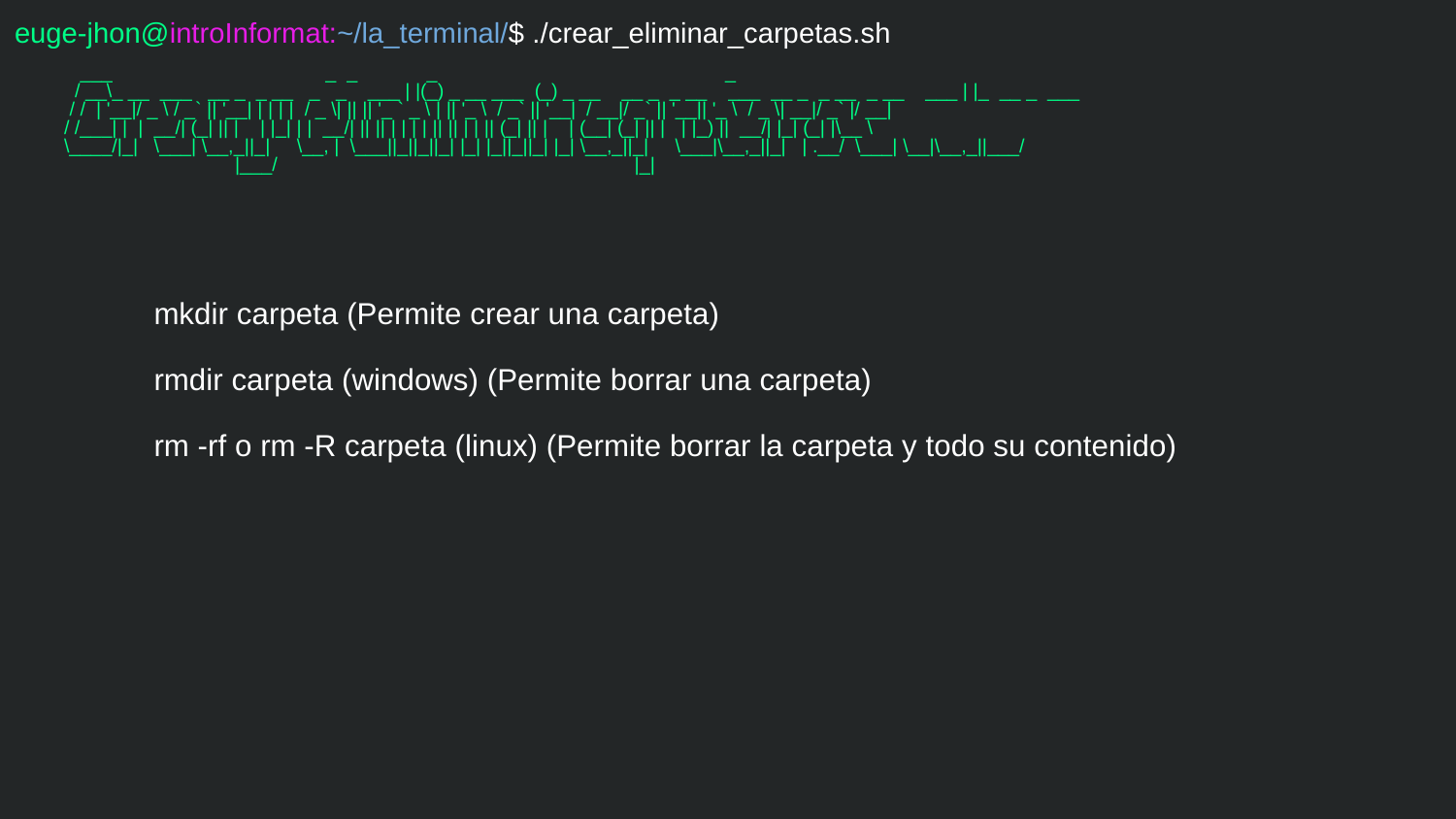

euge-jhon@introInformat:~/la_terminal/$ ./crear_eliminar_carpetas.sh
# ___                                        _  _             _                                                      _
  / __\_ __  ___   __ _  _ __   _   _    ___ | |(_) _ __ ___  (_) _ __    __ _  _ __    ___  __ _  _ __  _ __    ___ | |_  __ _  ___
 / /  | '__|/ _ \ / _` || '__| | | | |  / _ \| || || '_ ` _ \ | || '_ \  / _` || '__|  / __|/ _` || '__|| '_ \  / _ \| __|/ _` |/ __|
/ /___| |  |  __/| (_| || |    | |_| | |  __/| || || | | | | || || | | || (_| || |    | (__| (_| || |   | |_) ||  __/| |_| (_| |\__ \
\____/|_|   \___| \__,_||_|     \__, |  \___||_||_||_| |_| |_||_||_| |_| \__,_||_|     \___|\__,_||_|   | .__/  \___| \__|\__,_||___/
                                |___/                                                                   |_|

mkdir carpeta (Permite crear una carpeta)
rmdir carpeta (windows) (Permite borrar una carpeta)
rm -rf o rm -R carpeta (linux) (Permite borrar la carpeta y todo su contenido)